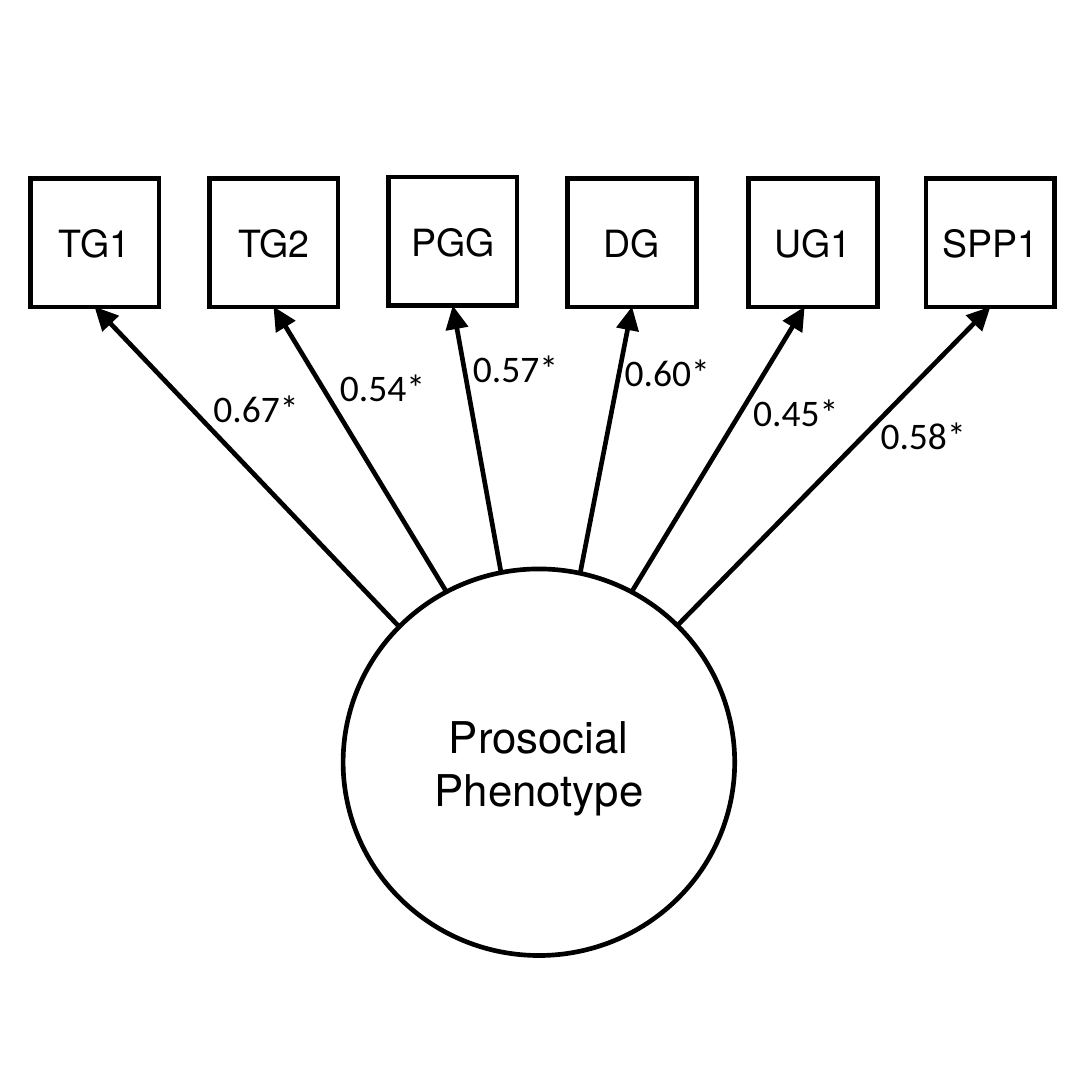

PGG
TG1
TG2
DG
UG1
SPP1
0.57*
0.60*
0.54*
0.67*
0.45*
0.58*
Prosocial Phenotype